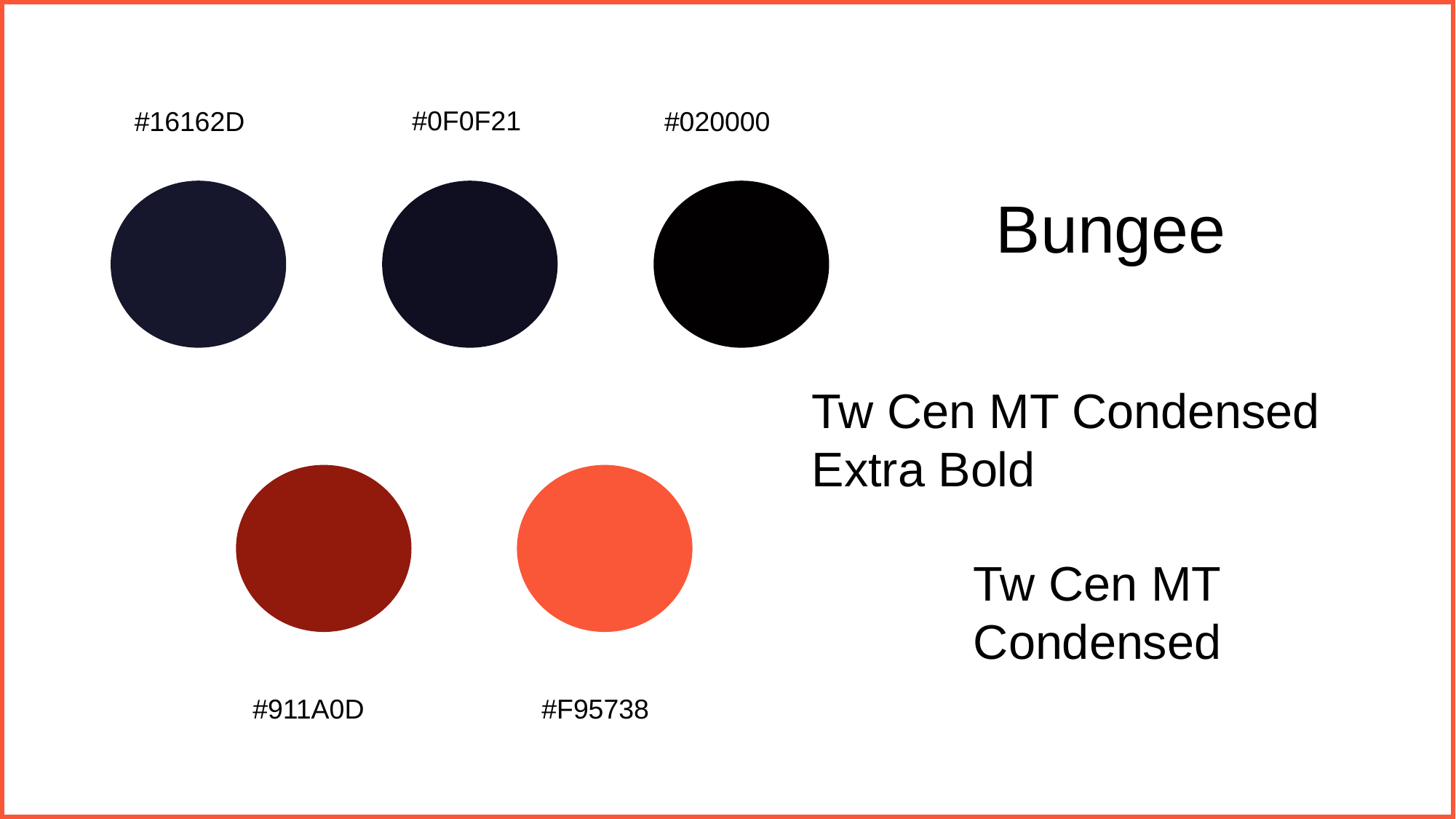

#0F0F21
#16162D
#020000

Bungee
Tw Cen MT Condensed Extra Bold

Tw Cen MT Condensed
#911A0D
#F95738